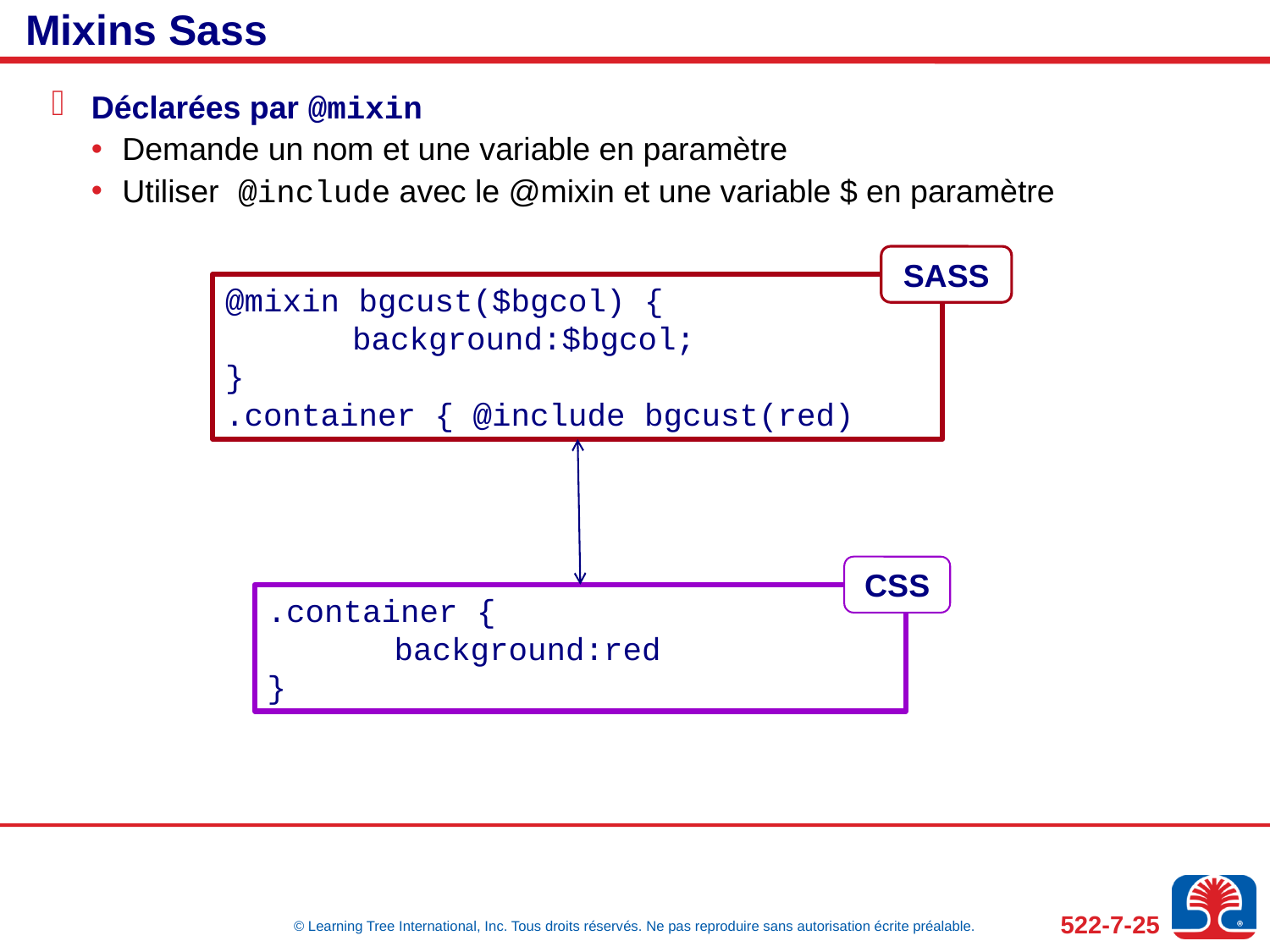

# Mixins Sass
Déclarées par @mixin
Demande un nom et une variable en paramètre
Utiliser @include avec le @mixin et une variable $ en paramètre
SASS
@mixin bgcust($bgcol) {
	background:$bgcol;
}
.container { @include bgcust(red)
CSS
.container {
	background:red
}